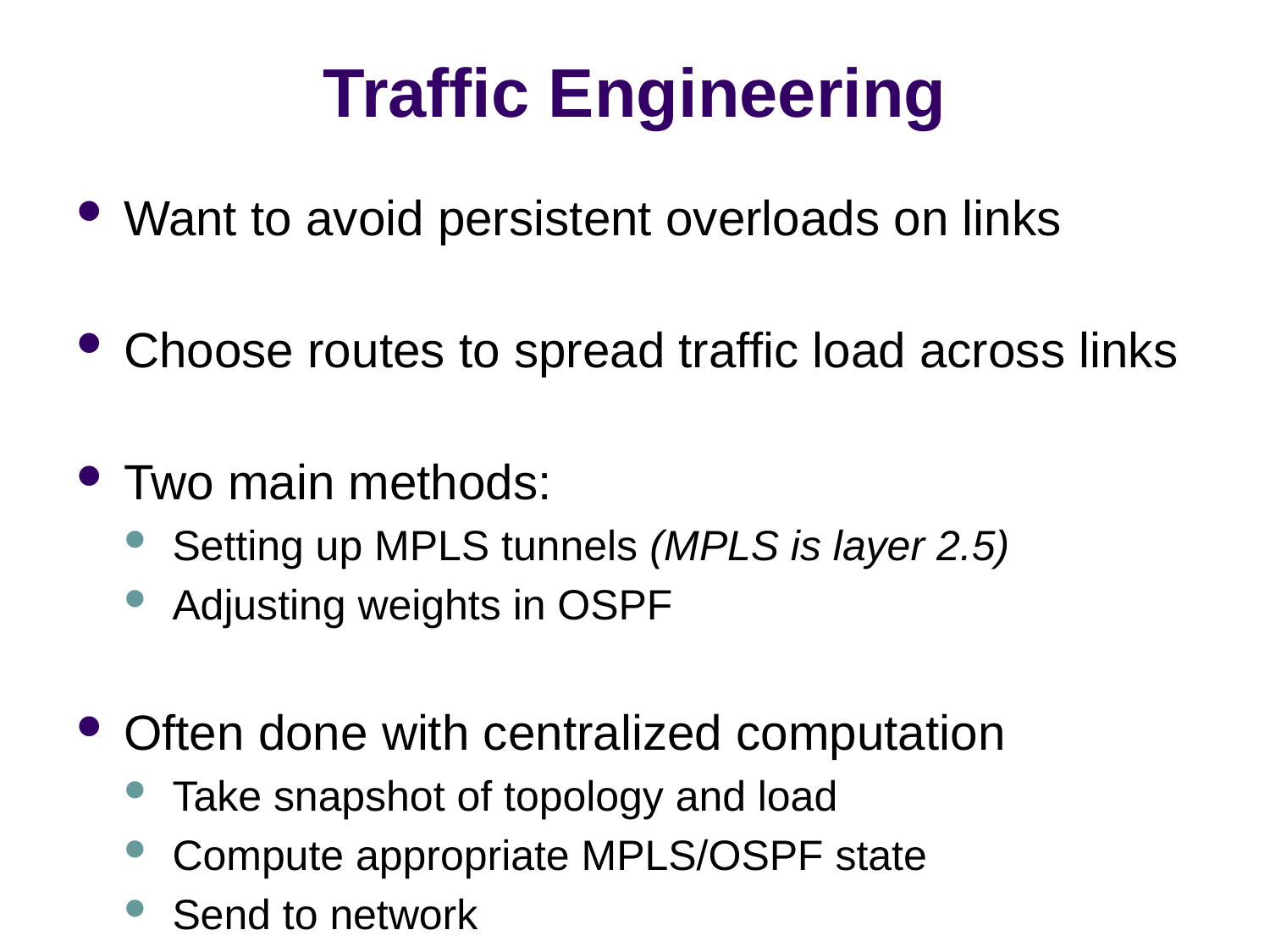

# Traffic Engineering
Want to avoid persistent overloads on links

Choose routes to spread traffic load across links

Two main methods:
Setting up MPLS tunnels (MPLS is layer 2.5)
Adjusting weights in OSPF

Often done with centralized computation
Take snapshot of topology and load
Compute appropriate MPLS/OSPF state
Send to network